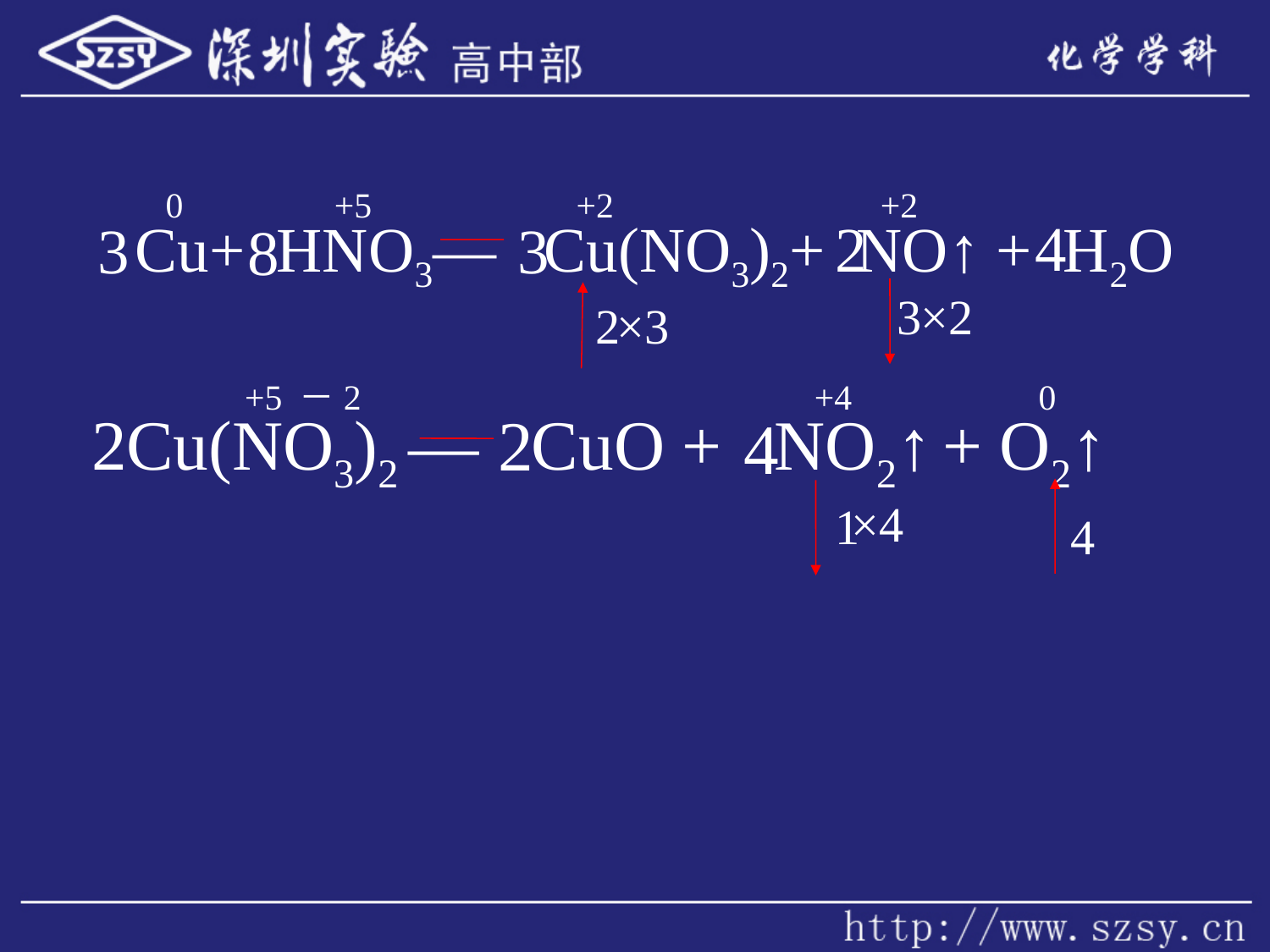

0                 +5                       +2                              +2
  Cu+  HNO3—   Cu(NO3)2+  NO↑ +  H2O
4
2
3
3
8

3

×2

2
×3
 +5 －2                                                   +4                     0
  Cu(NO3)2 —   CuO +   NO2↑ + O2↑
2
2
4

×4
1
4